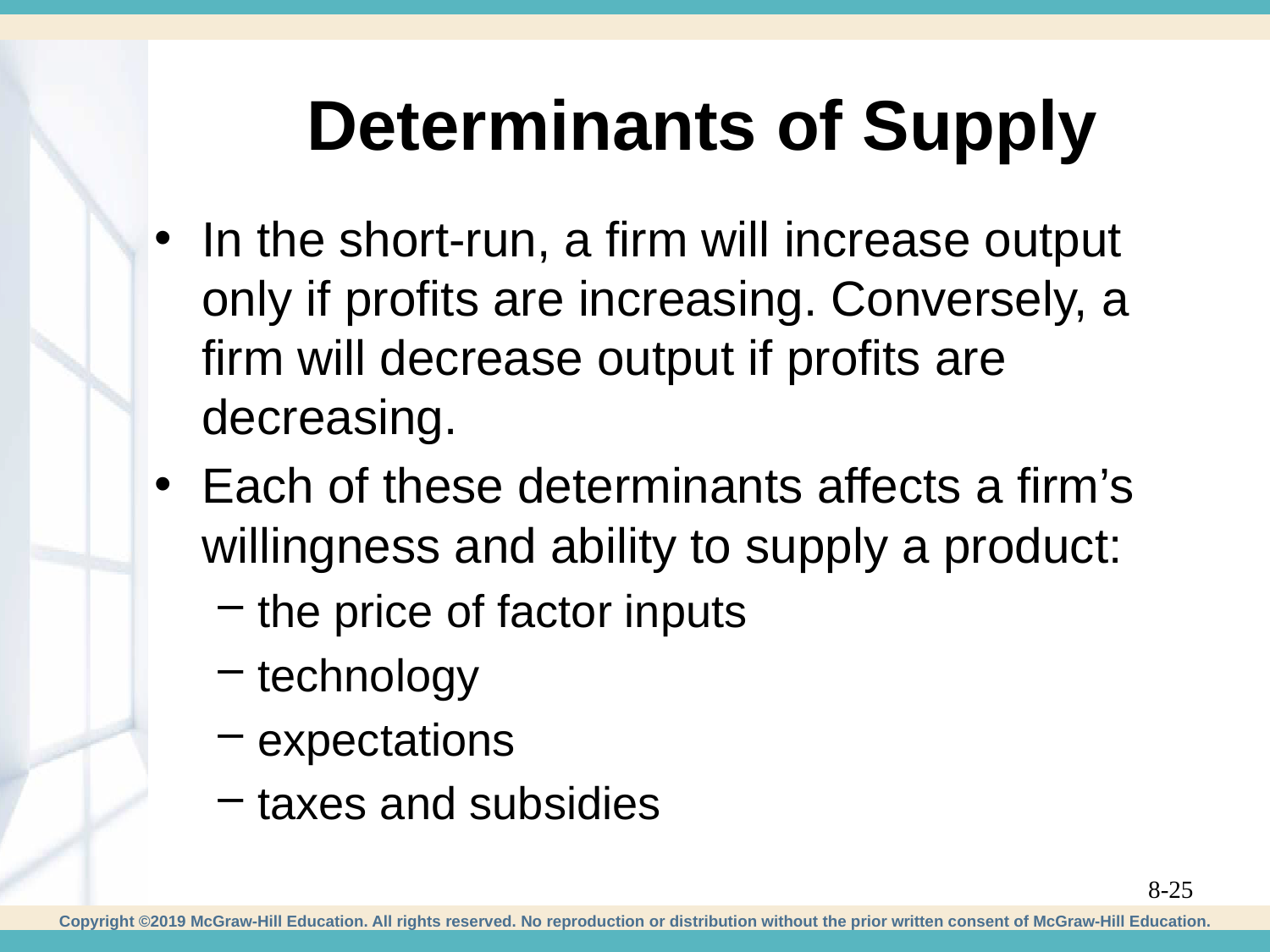

# Determinants of Supply
In the short-run, a firm will increase output only if profits are increasing. Conversely, a firm will decrease output if profits are decreasing.
Each of these determinants affects a firm’s willingness and ability to supply a product:
the price of factor inputs
technology
expectations
taxes and subsidies

8-25